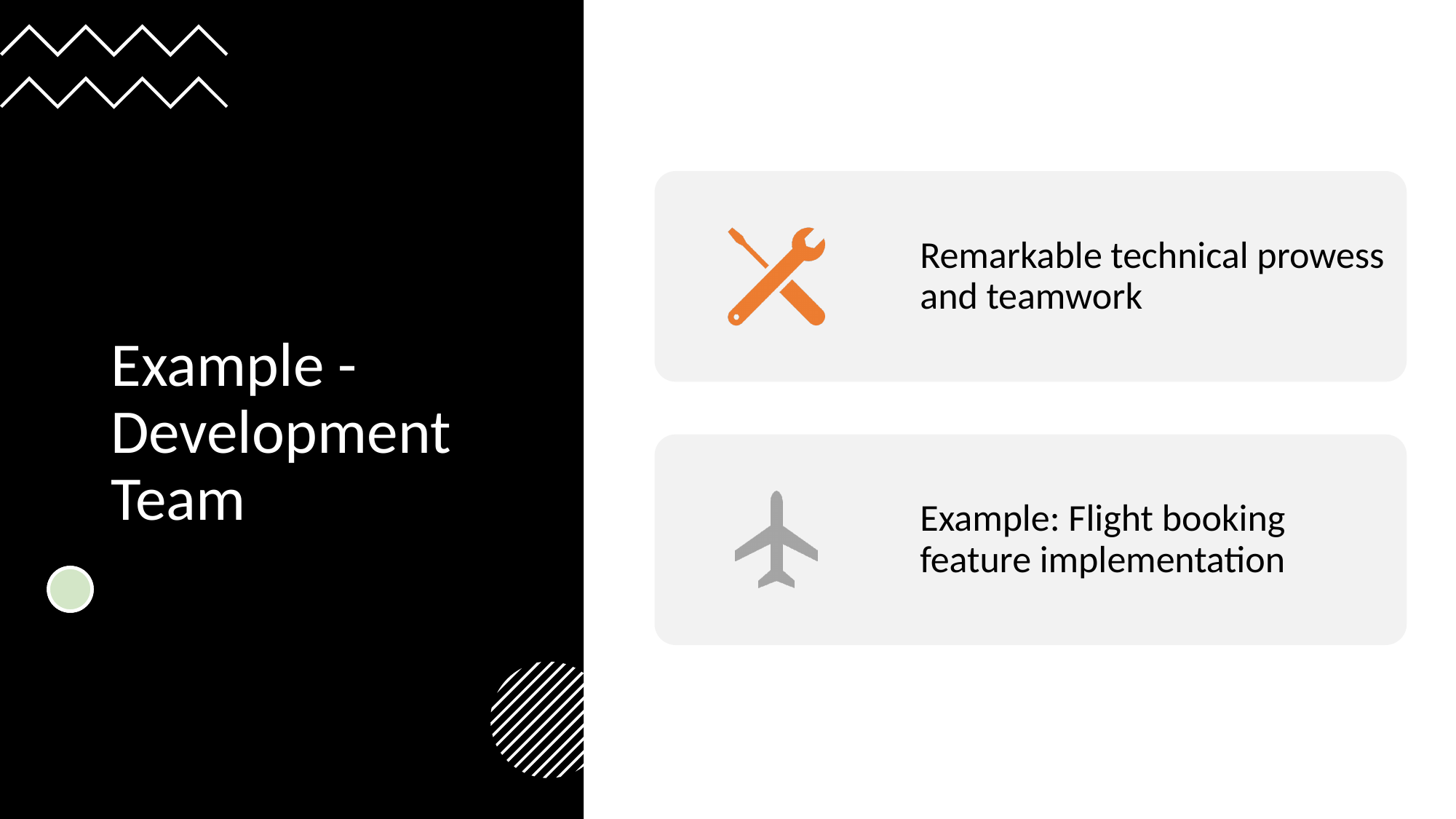

Remarkable technical prowess and teamwork
Example: Flight booking feature implementation
# Example - Development Team